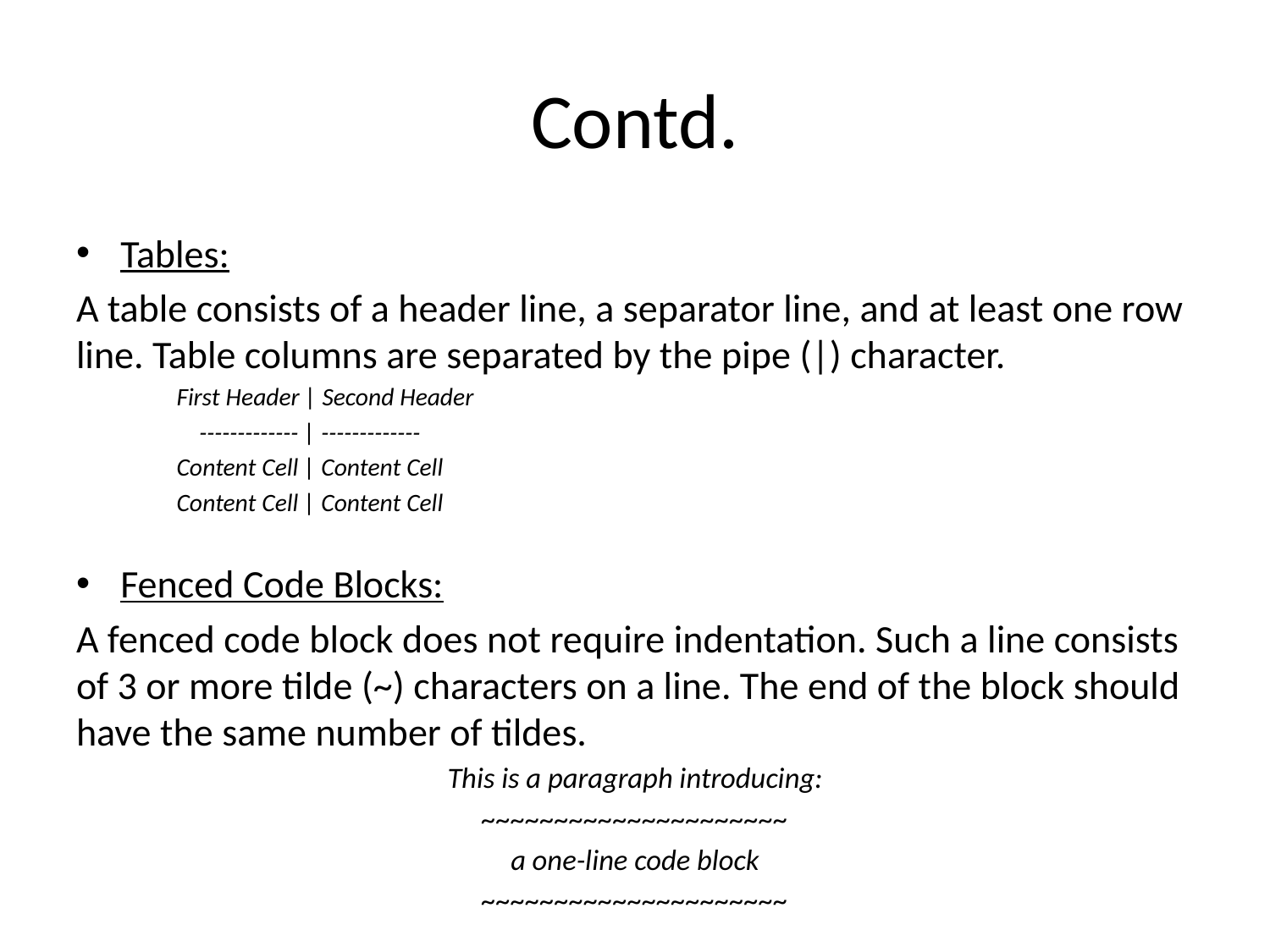

# Contd.
Tables:
A table consists of a header line, a separator line, and at least one row line. Table columns are separated by the pipe (|) character.
		First Header | Second Header
		    ------------- | -------------
		Content Cell | Content Cell
		Content Cell | Content Cell

Fenced Code Blocks:
A fenced code block does not require indentation. Such a line consists of 3 or more tilde (~) characters on a line. The end of the block should have the same number of tildes.
This is a paragraph introducing:
~~~~~~~~~~~~~~~~~~~~~
a one-line code block
~~~~~~~~~~~~~~~~~~~~~